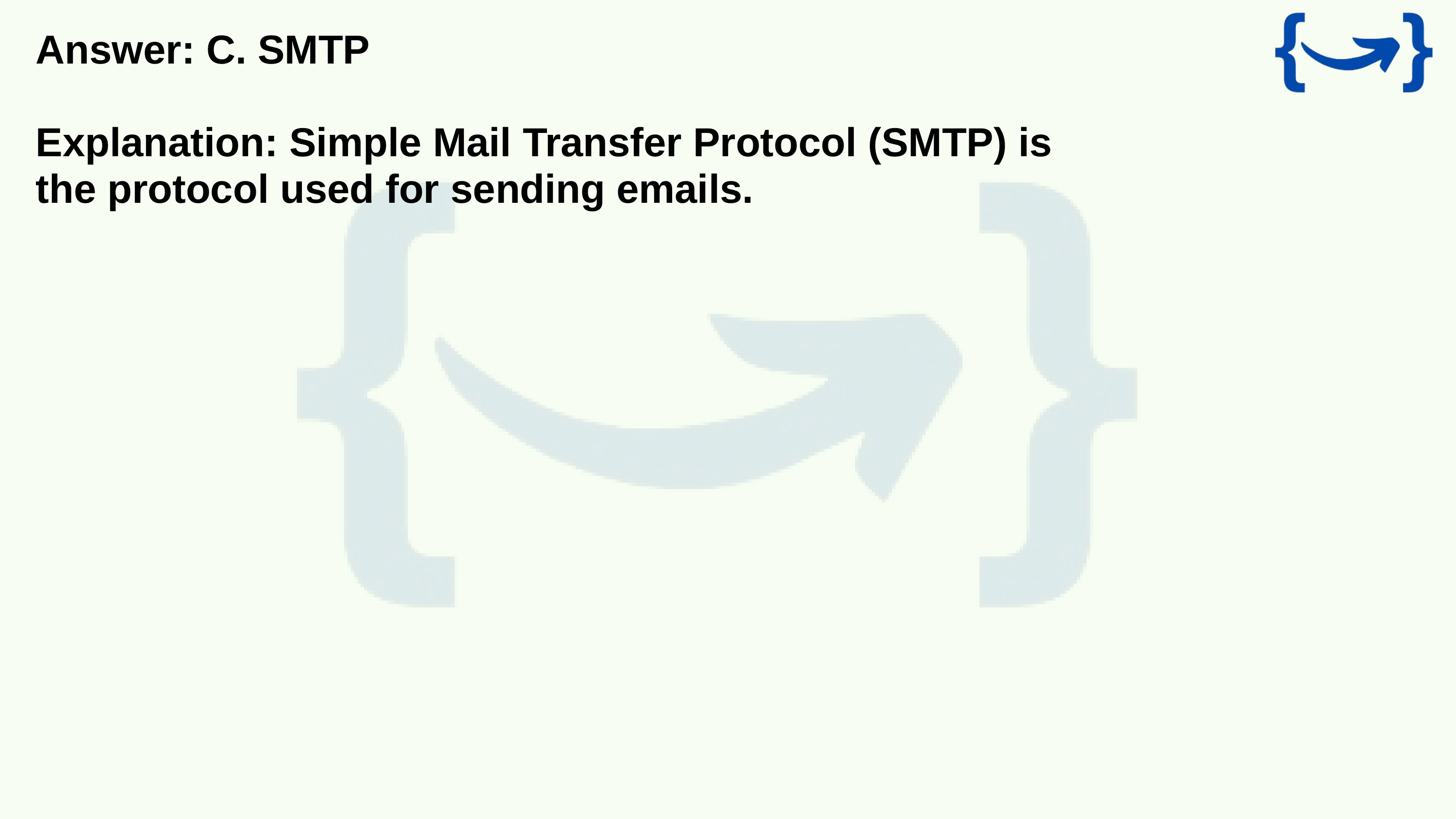

Answer: C. SMTP

Explanation: Simple Mail Transfer Protocol (SMTP) is the protocol used for sending emails.